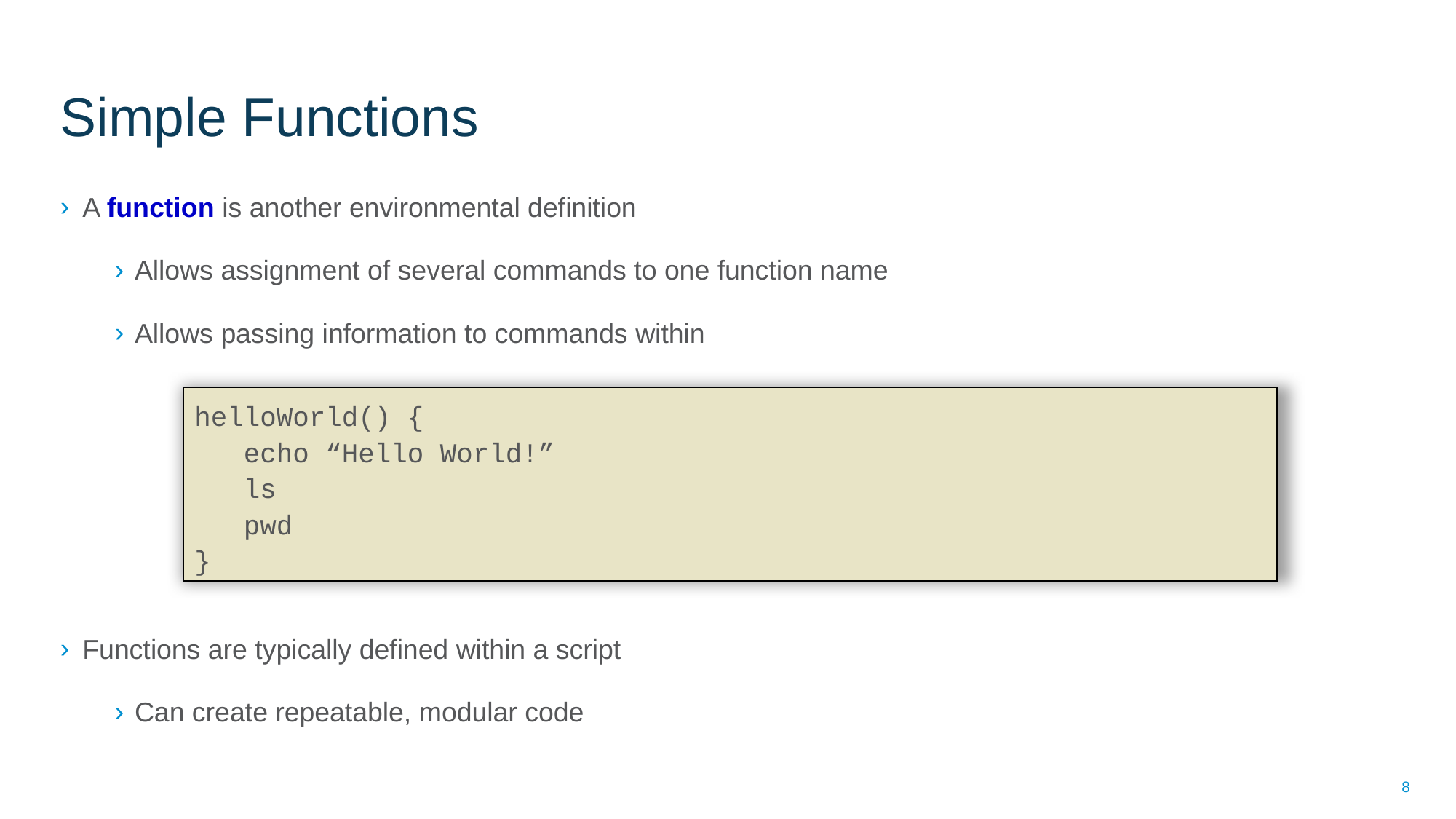

# Simple Functions
A function is another environmental definition
Allows assignment of several commands to one function name
Allows passing information to commands within

Functions are typically defined within a script
Can create repeatable, modular code

helloWorld() {
   echo “Hello World!”
   ls
   pwd
}